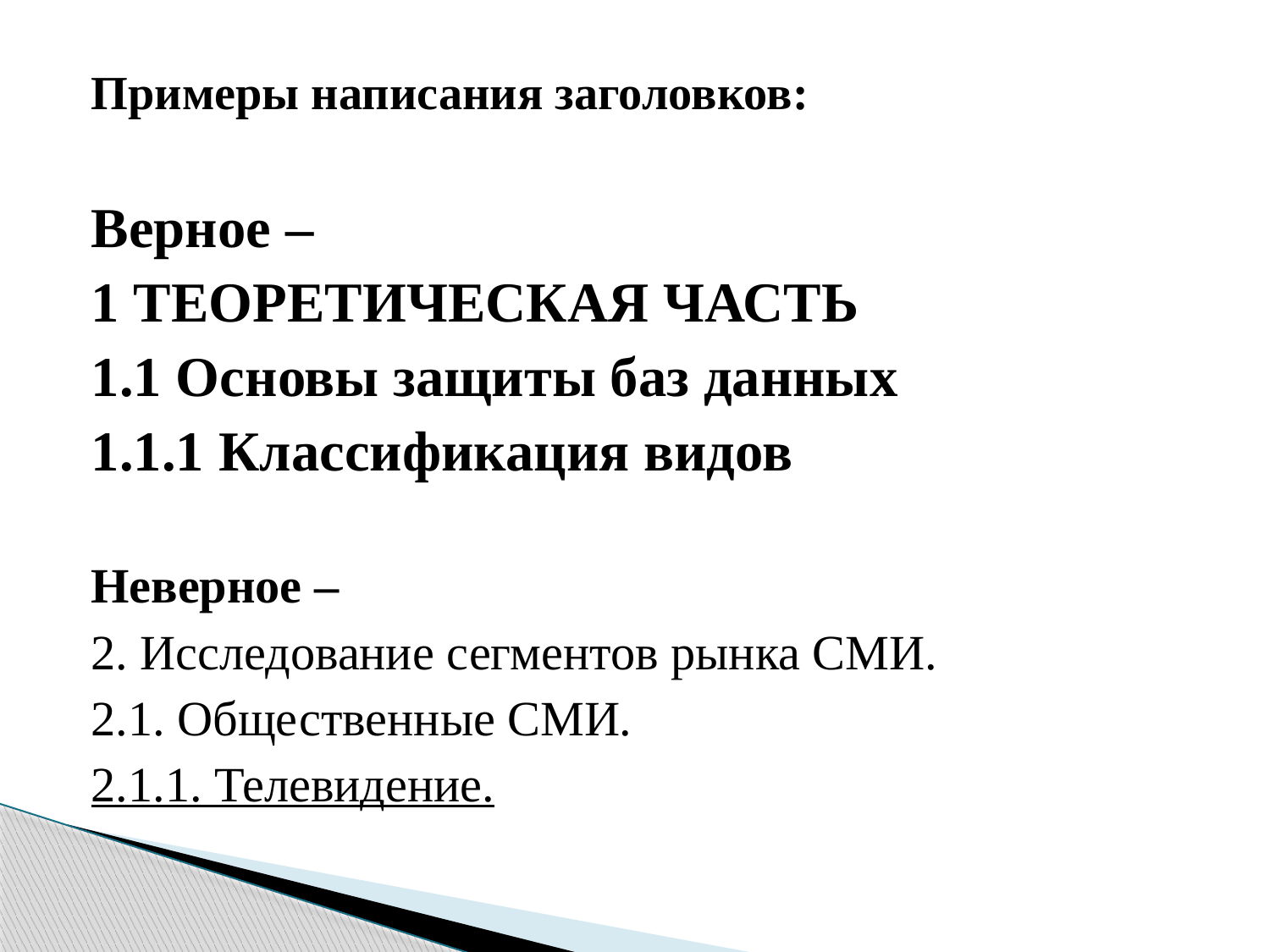

Примеры написания заголовков:

Верное –
1 ТЕОРЕТИЧЕСКАЯ ЧАСТЬ
1.1 Основы защиты баз данных
1.1.1 Классификация видов

Неверное –
2. Исследование сегментов рынка СМИ.
2.1. Общественные СМИ.
2.1.1. Телевидение.